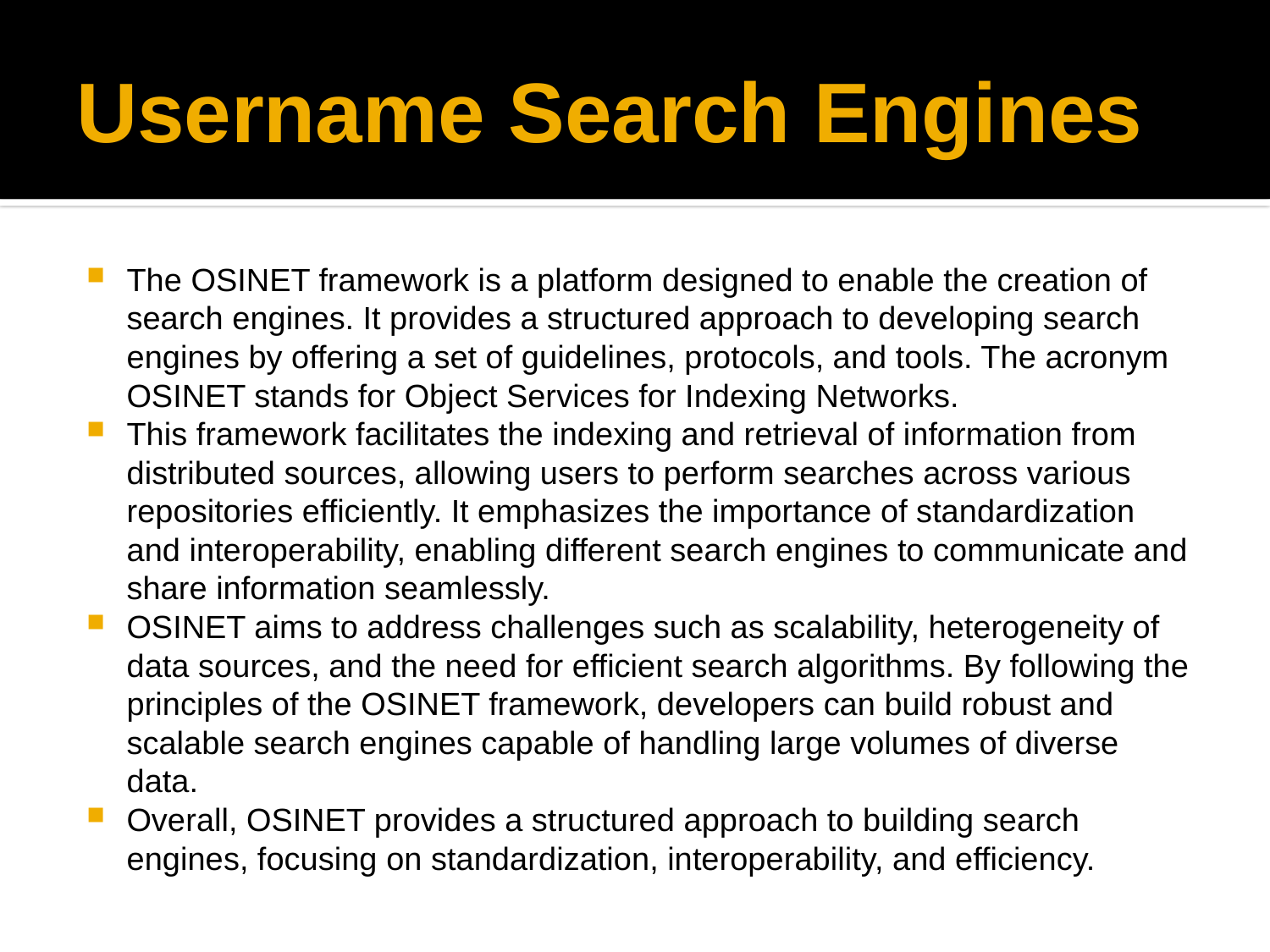

# Username Search Engines
The OSINET framework is a platform designed to enable the creation of search engines. It provides a structured approach to developing search engines by offering a set of guidelines, protocols, and tools. The acronym OSINET stands for Object Services for Indexing Networks.
This framework facilitates the indexing and retrieval of information from distributed sources, allowing users to perform searches across various repositories efficiently. It emphasizes the importance of standardization and interoperability, enabling different search engines to communicate and share information seamlessly.
OSINET aims to address challenges such as scalability, heterogeneity of data sources, and the need for efficient search algorithms. By following the principles of the OSINET framework, developers can build robust and scalable search engines capable of handling large volumes of diverse data.
Overall, OSINET provides a structured approach to building search engines, focusing on standardization, interoperability, and efficiency.